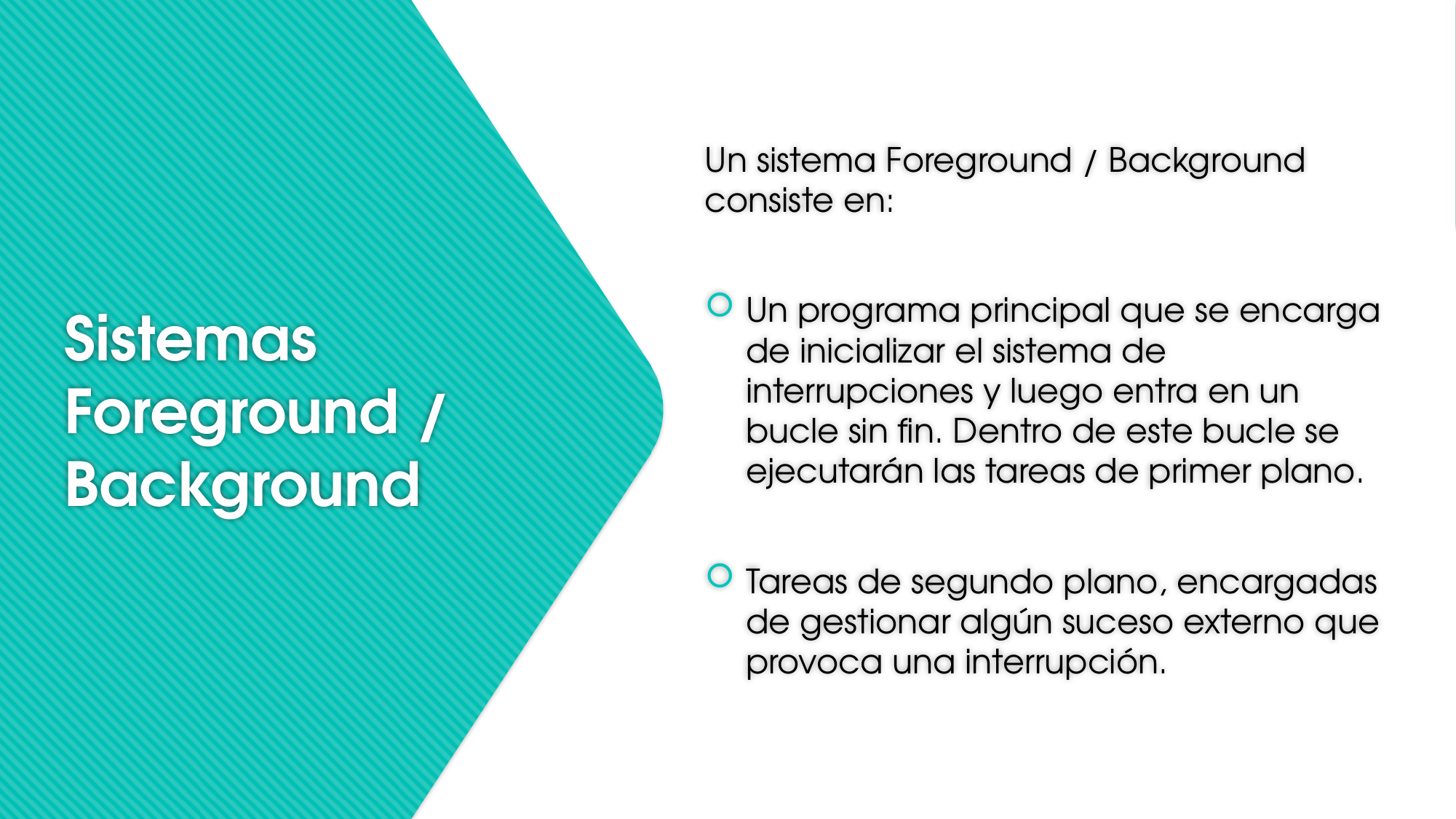

Un sistema Foreground / Background consiste en:

Un programa principal que se encarga de inicializar el sistema de interrupciones y luego entra en un bucle sin fin. Dentro de este bucle se ejecutarán las tareas de primer plano.

Tareas de segundo plano, encargadas de gestionar algún suceso externo que provoca una interrupción.
# Sistemas Foreground / Background